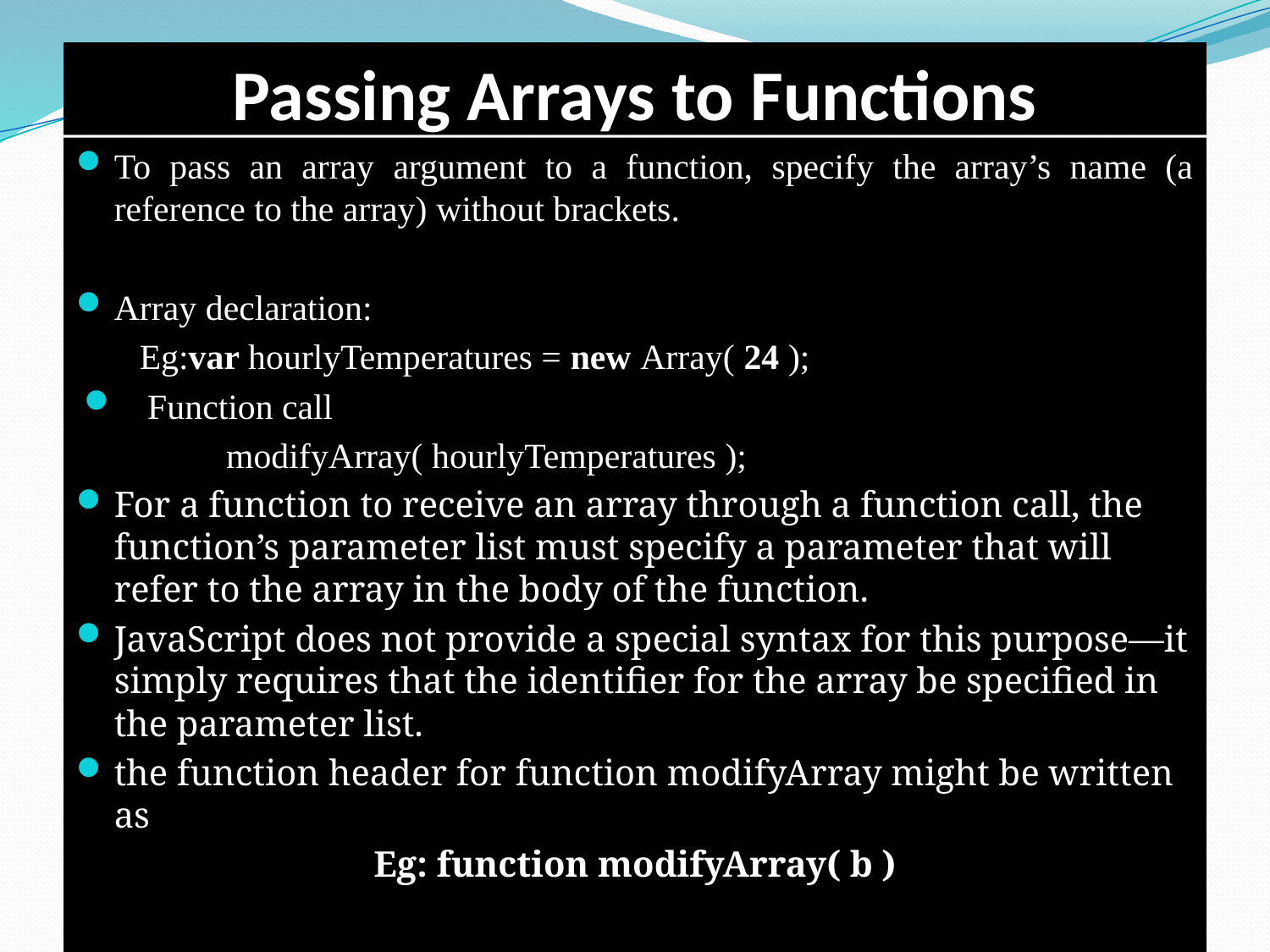

# Passing Arrays to Functions
To pass an array argument to a function, specify the array’s name (a reference to the array) without brackets.

Array declaration:
Eg:var hourlyTemperatures = new Array( 24 );
Function call
                modifyArray( hourlyTemperatures );
For a function to receive an array through a function call, the function’s parameter list must specify a parameter that will refer to the array in the body of the function.
JavaScript does not provide a special syntax for this purpose—it simply requires that the identifier for the array be specified in the parameter list.
the function header for function modifyArray might be written as
Eg: function modifyArray( b )